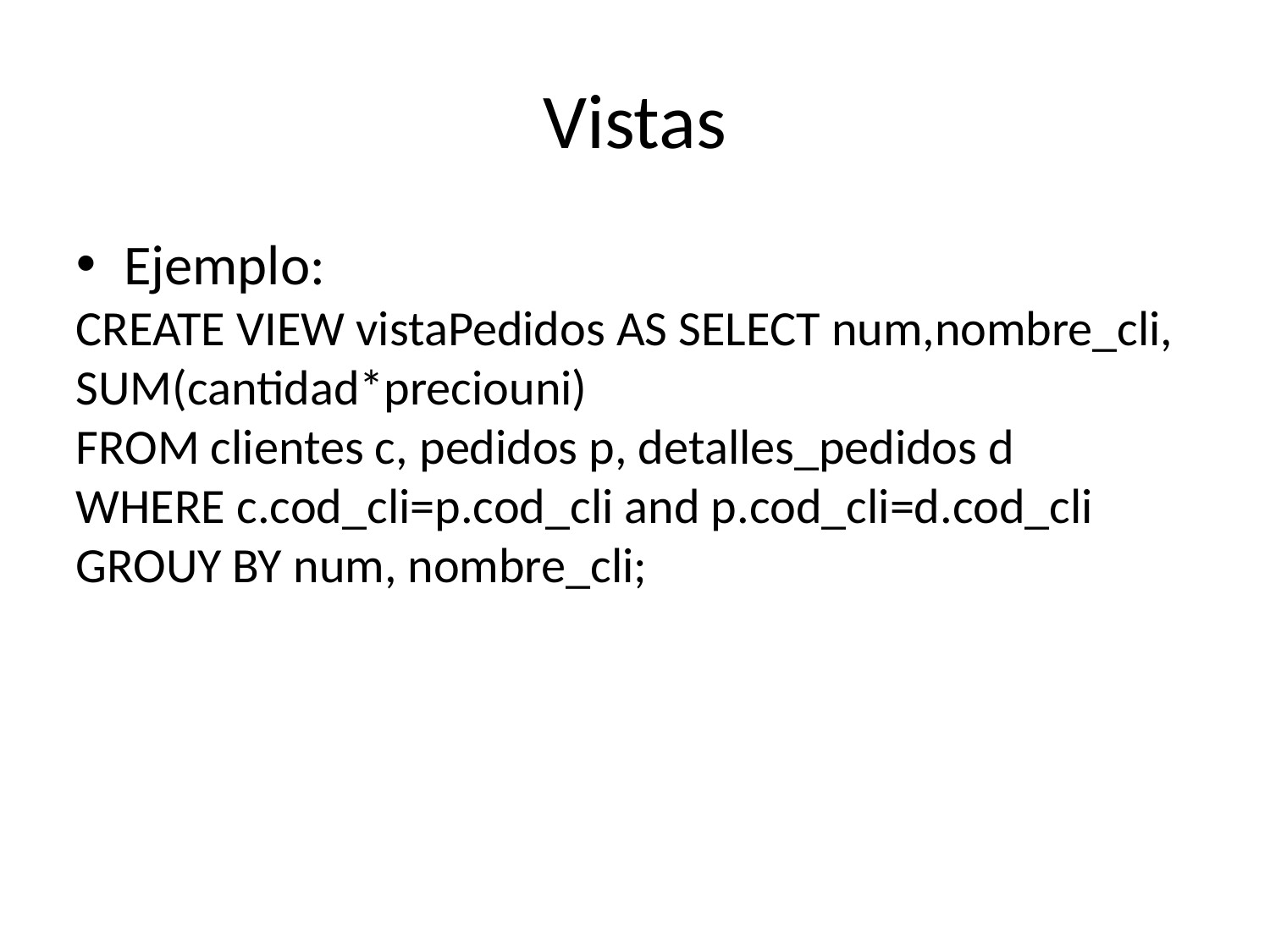

Vistas
Ejemplo:
CREATE VIEW vistaPedidos AS SELECT num,nombre_cli, SUM(cantidad*preciouni)
FROM clientes c, pedidos p, detalles_pedidos d
WHERE c.cod_cli=p.cod_cli and p.cod_cli=d.cod_cli
GROUY BY num, nombre_cli;